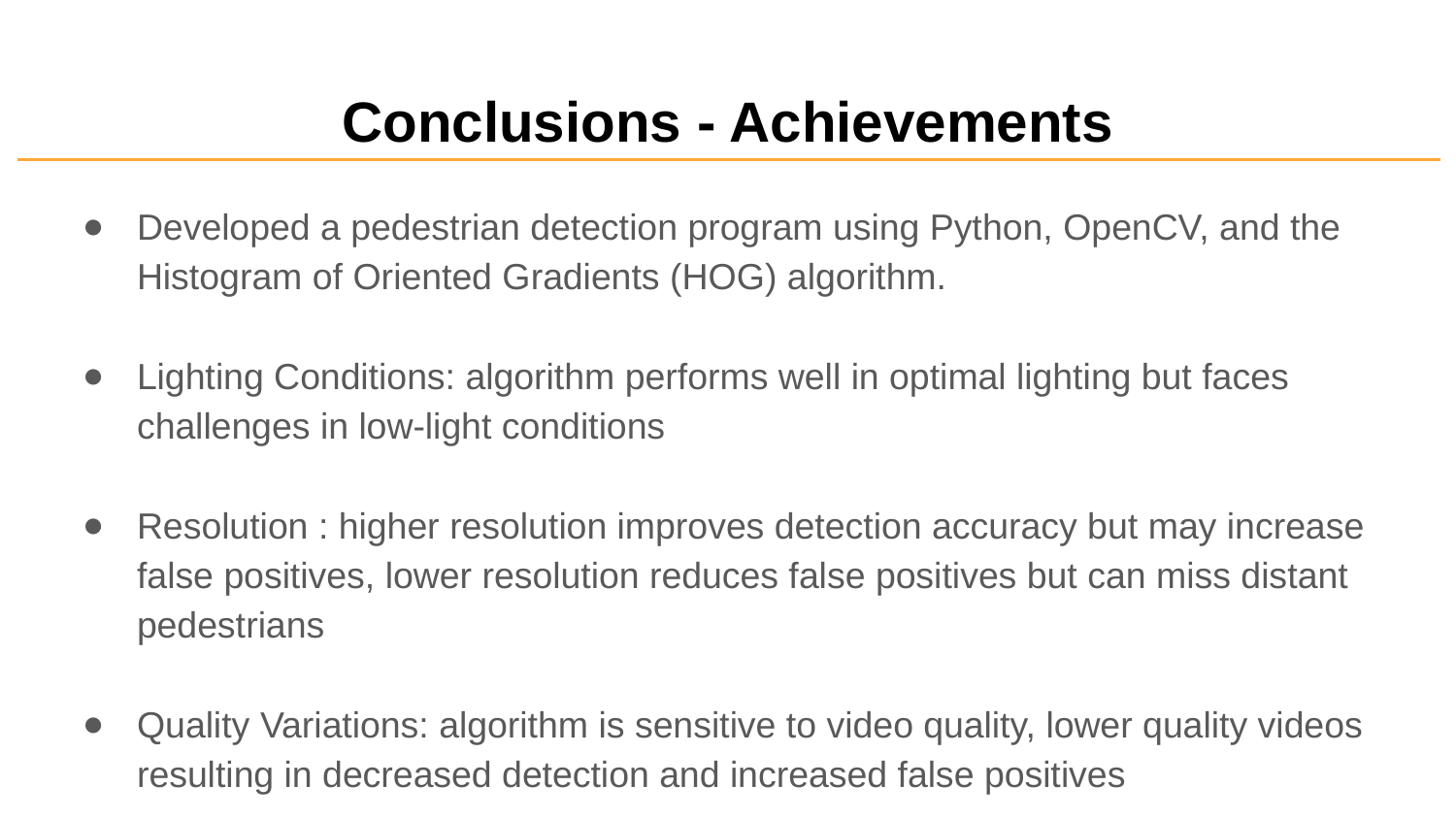

# Conclusions - Achievements
Developed a pedestrian detection program using Python, OpenCV, and the Histogram of Oriented Gradients (HOG) algorithm.

Lighting Conditions: algorithm performs well in optimal lighting but faces challenges in low-light conditions

Resolution : higher resolution improves detection accuracy but may increase false positives, lower resolution reduces false positives but can miss distant pedestrians

Quality Variations: algorithm is sensitive to video quality, lower quality videos resulting in decreased detection and increased false positives